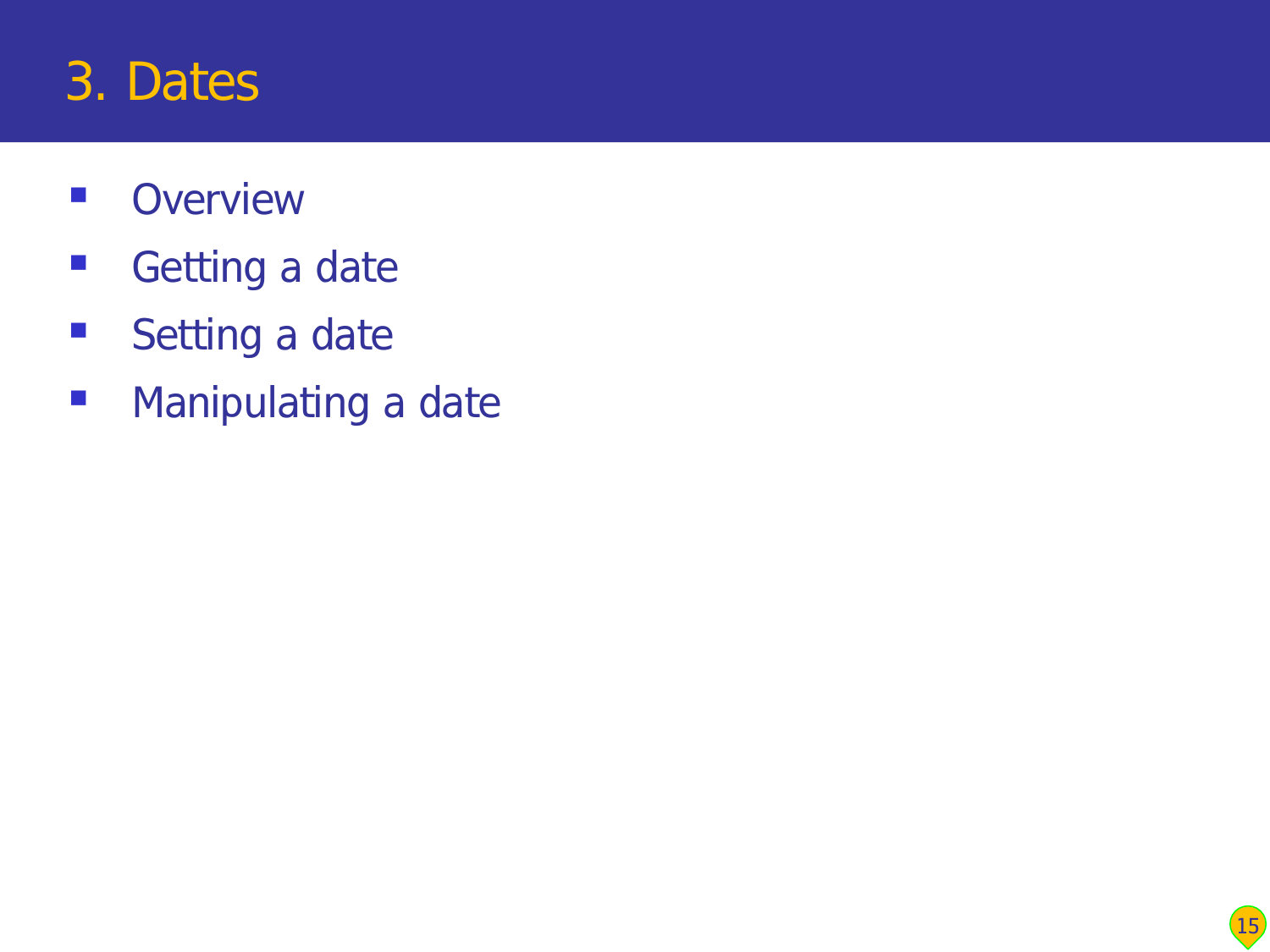

# 3. Dates
Overview
Getting a date
Setting a date
Manipulating a date
15